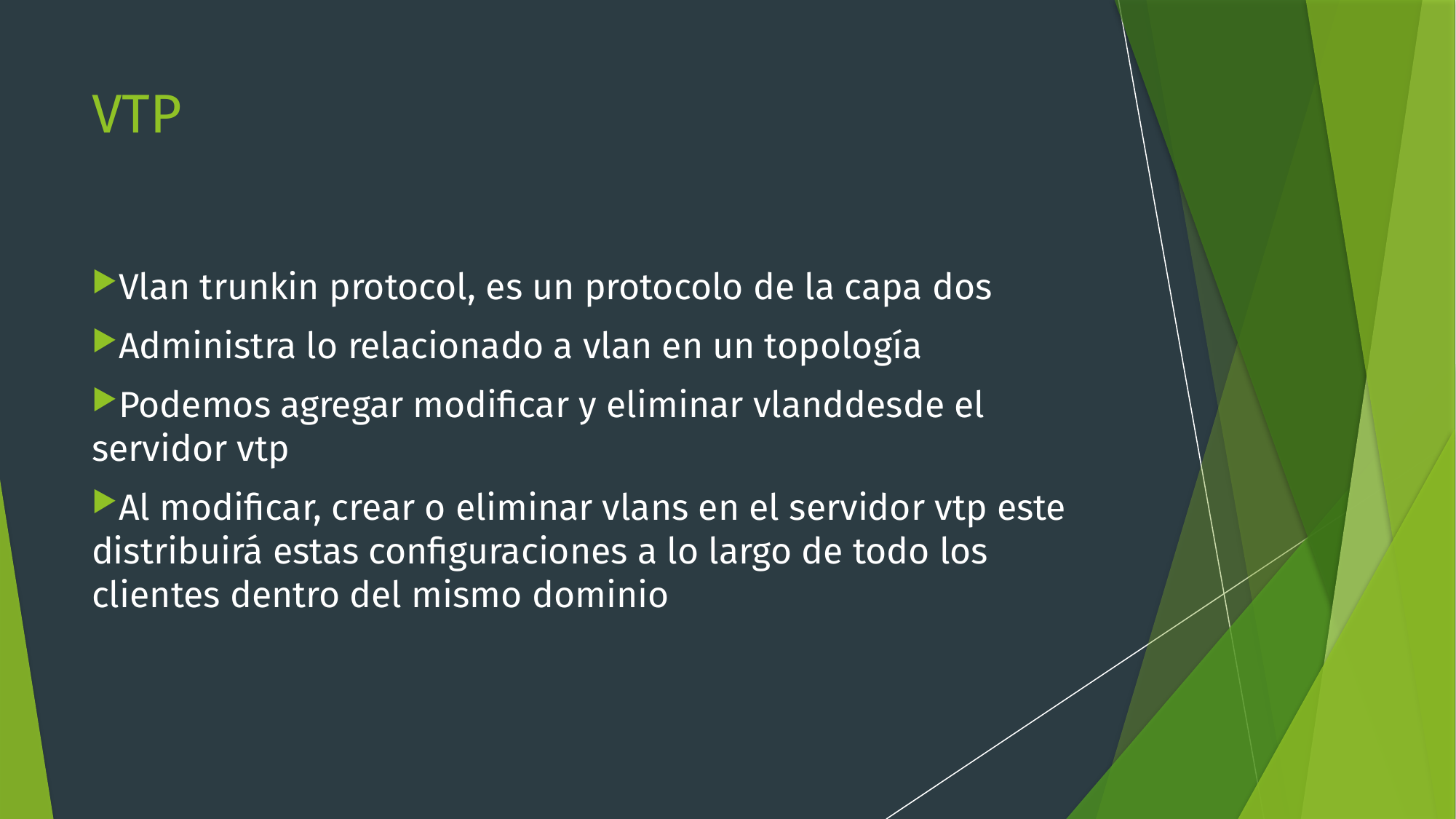

# VTP
Vlan trunkin protocol, es un protocolo de la capa dos
Administra lo relacionado a vlan en un topología
Podemos agregar modificar y eliminar vlanddesde el servidor vtp
Al modificar, crear o eliminar vlans en el servidor vtp este  distribuirá estas configuraciones a lo largo de todo los clientes dentro del mismo dominio